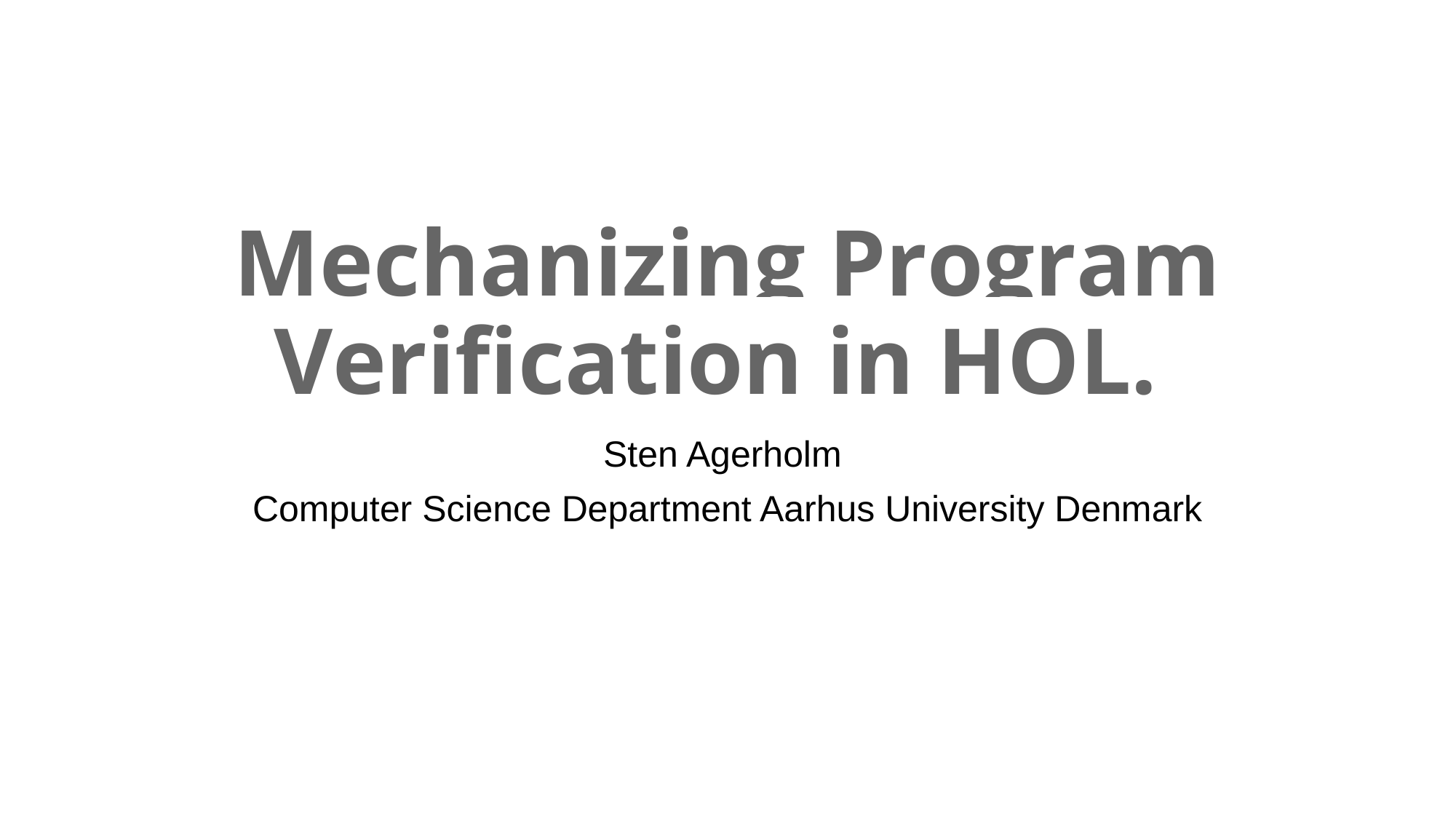

# Mechanizing Program Verification in HOL.
Sten Agerholm
Computer Science Department Aarhus University Denmark